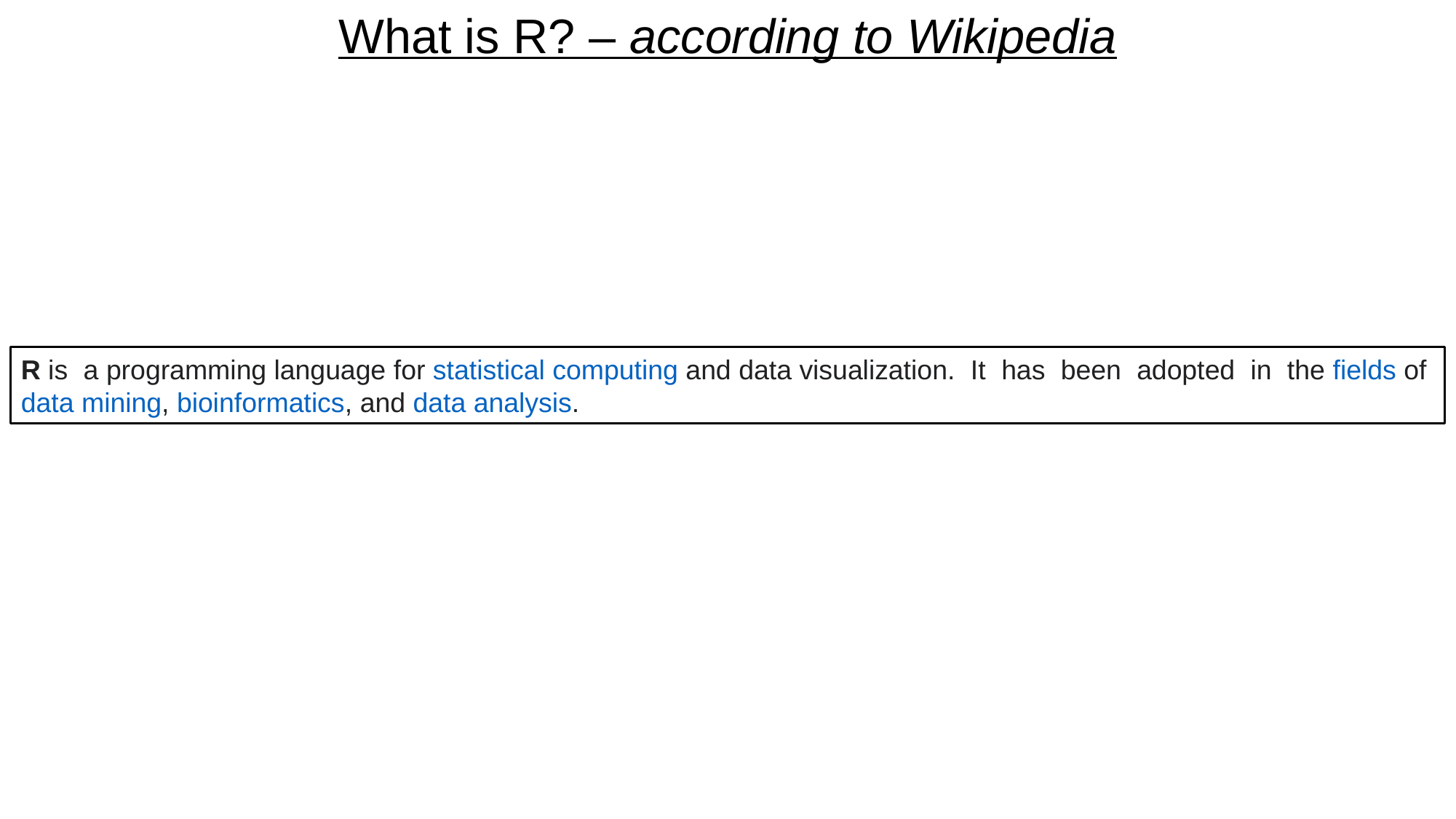

What is R? – according to Wikipedia
R is a programming language for statistical computing and data visualization. It has been adopted in the fields of data mining, bioinformatics, and data analysis.